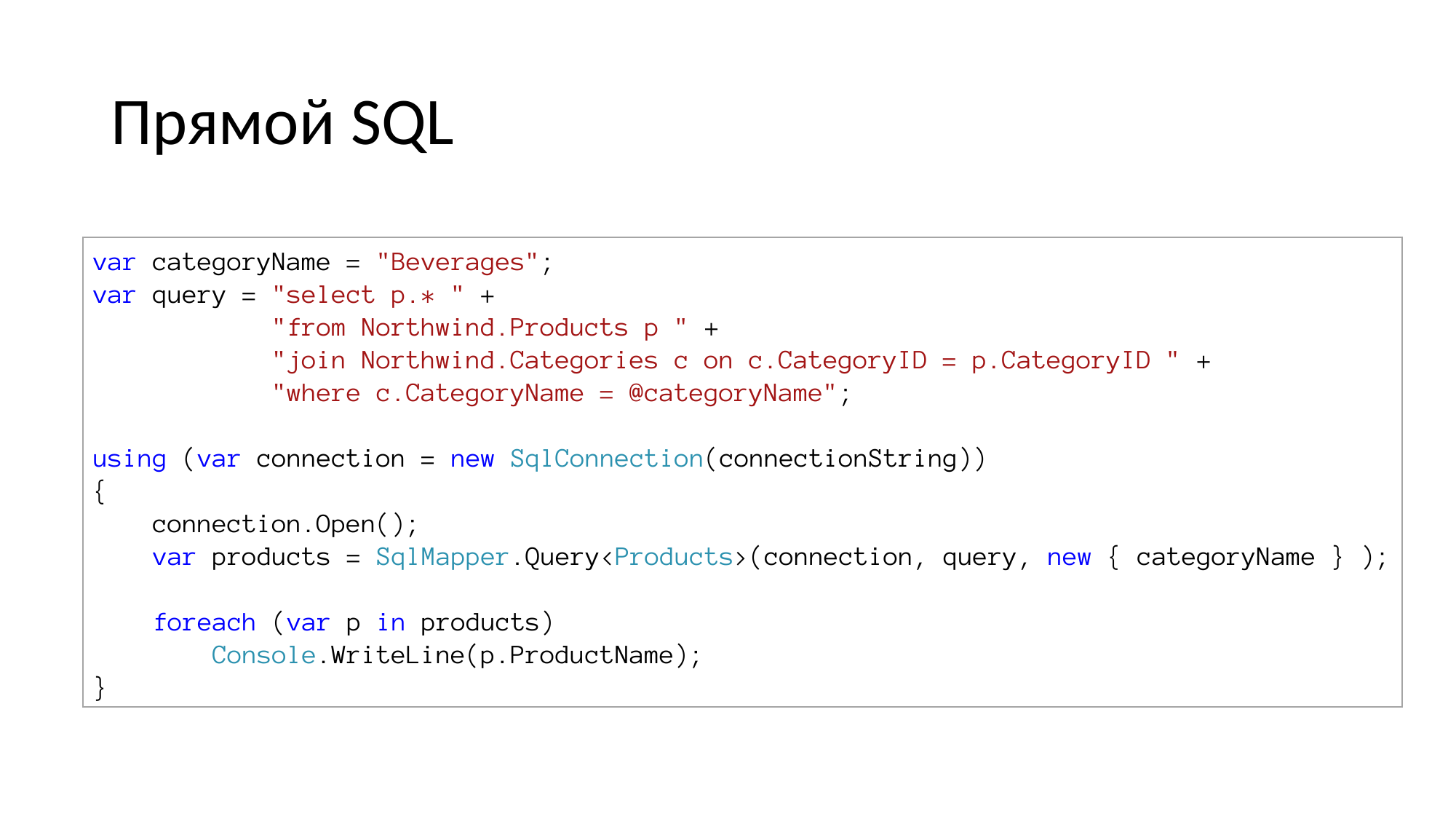

# Прямой SQL
var categoryName = "Beverages";
var query = "select p.* " +
            "from Northwind.Products p " +
            "join Northwind.Categories c on c.CategoryID = p.CategoryID " +
            "where c.CategoryName = @categoryName";
using (var connection = new SqlConnection(connectionString))
{
    connection.Open();
    var products = SqlMapper.Query<Products>(connection, query, new { categoryName } );
    foreach (var p in products)
        Console.WriteLine(p.ProductName);
}